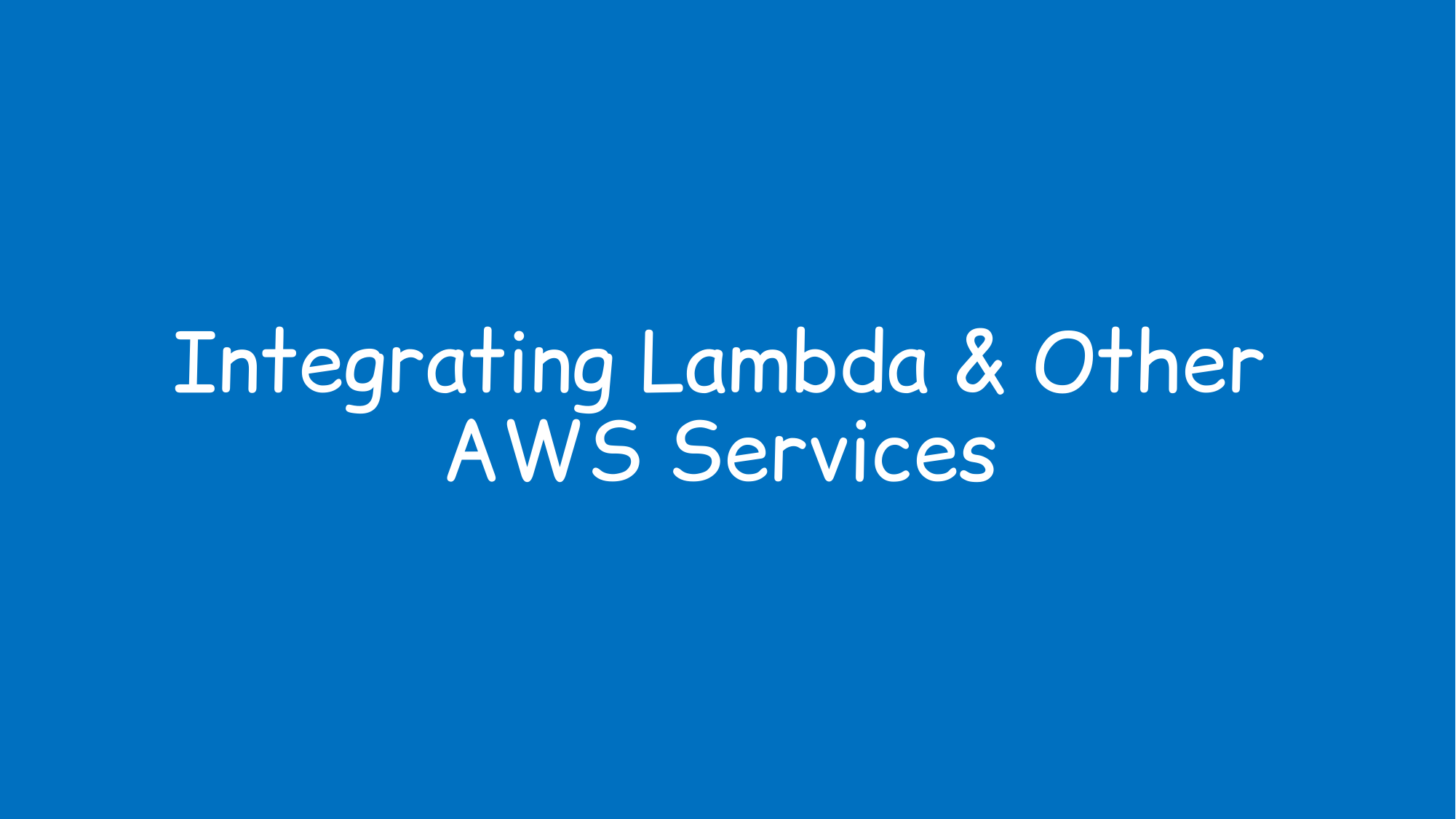

# Integrating Lambda & Other AWS Services